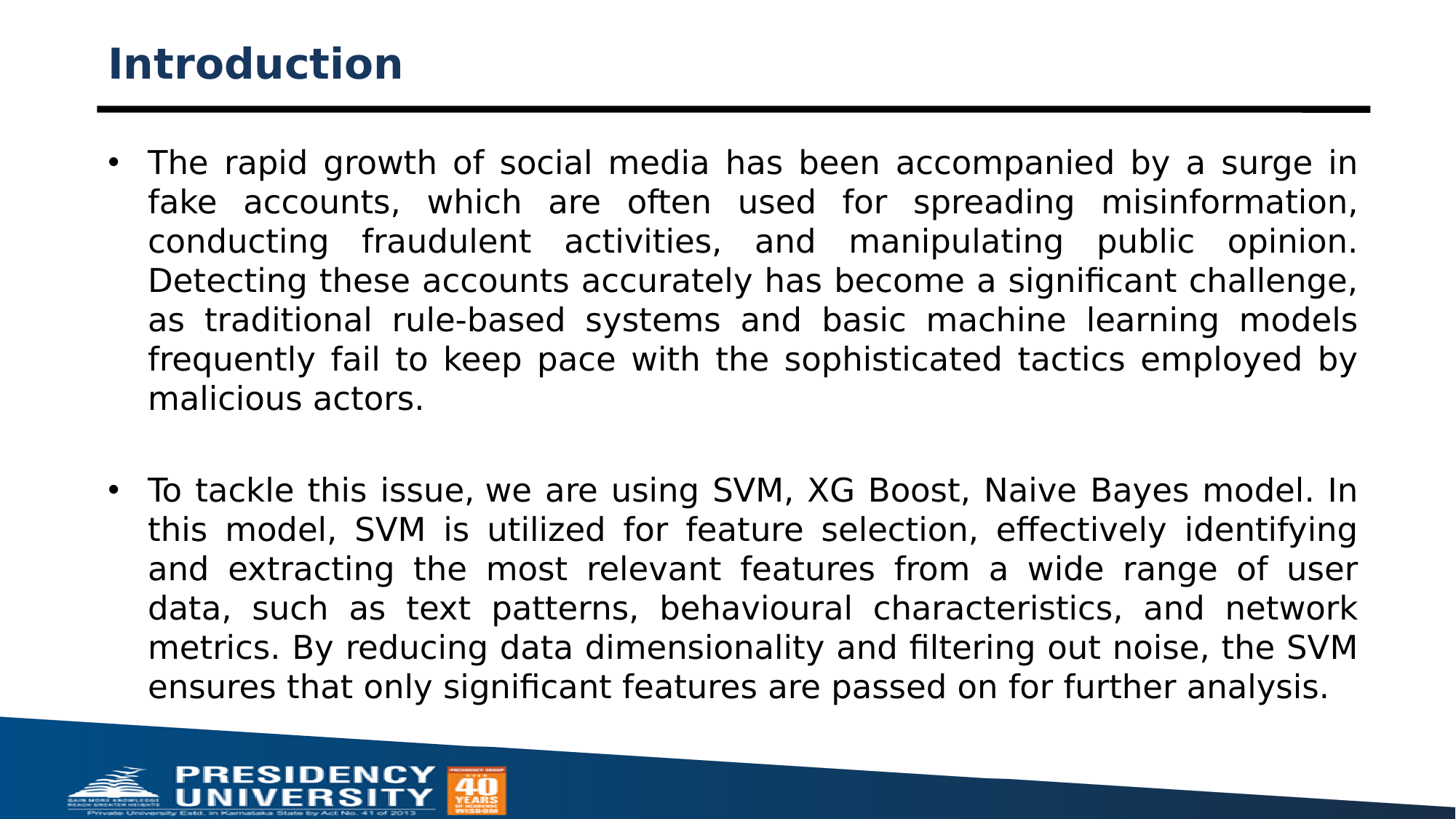

# Introduction
The rapid growth of social media has been accompanied by a surge in fake accounts, which are often used for spreading misinformation, conducting fraudulent activities, and manipulating public opinion. Detecting these accounts accurately has become a significant challenge, as traditional rule-based systems and basic machine learning models frequently fail to keep pace with the sophisticated tactics employed by malicious actors.

To tackle this issue, we are using SVM, XG Boost, Naive Bayes model. In this model, SVM is utilized for feature selection, effectively identifying and extracting the most relevant features from a wide range of user data, such as text patterns, behavioural characteristics, and network metrics. By reducing data dimensionality and filtering out noise, the SVM ensures that only significant features are passed on for further analysis.